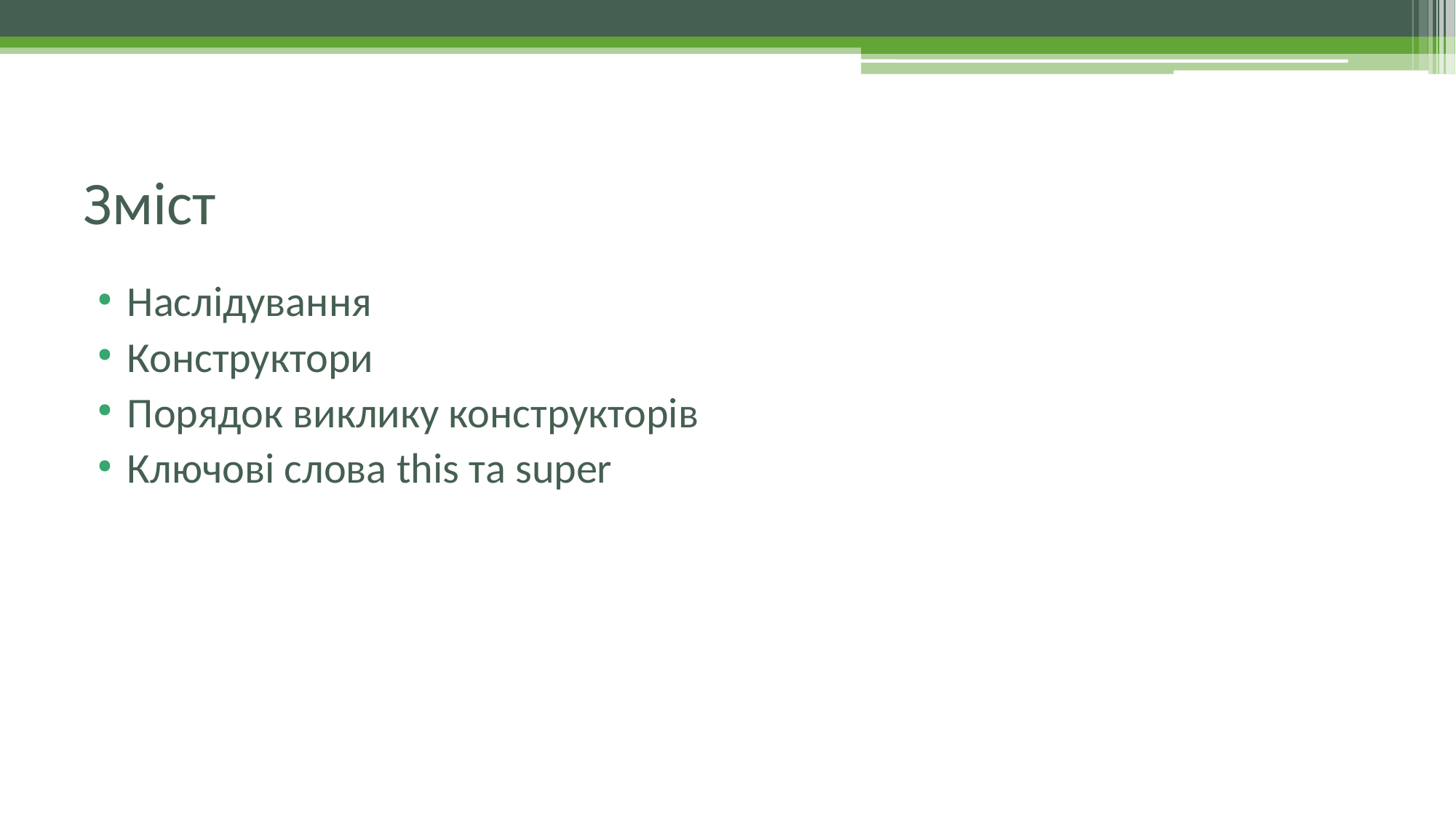

# Зміст
Наслідування
Конструктори
Порядок виклику конструкторів
Ключові слова this та super